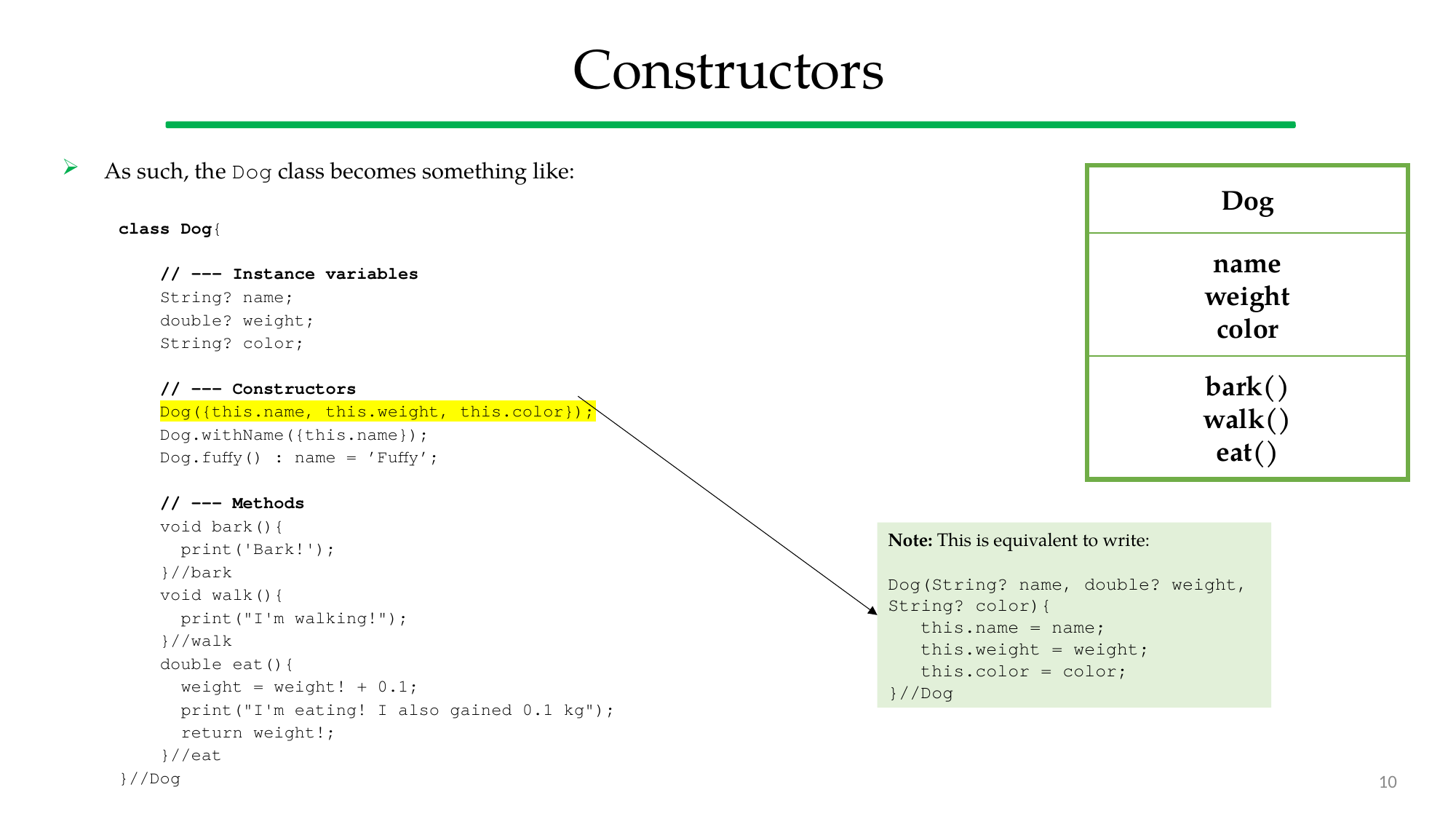

# Constructors
As such, the Dog class becomes something like:

class Dog{

    // --- Instance variables
    String? name;
    double? weight;
    String? color;

    // --- Constructors
    Dog({this.name, this.weight, this.color});
    Dog.withName({this.name});
    Dog.fuffy() : name = ’Fuffy’;

    // --- Methods
    void bark(){
      print('Bark!');
    }//bark
    void walk(){
      print("I'm walking!");
    }//walk
    double eat(){
      weight = weight! + 0.1;
      print("I'm eating! I also gained 0.1 kg");
      return weight!;
    }//eat
}//Dog

Dog
name
weight
color
bark()
walk()
eat()
Note: This is equivalent to write:

Dog(String? name, double? weight, String? color){
   this.name = name;
   this.weight = weight;
   this.color = color;
}//Dog
10